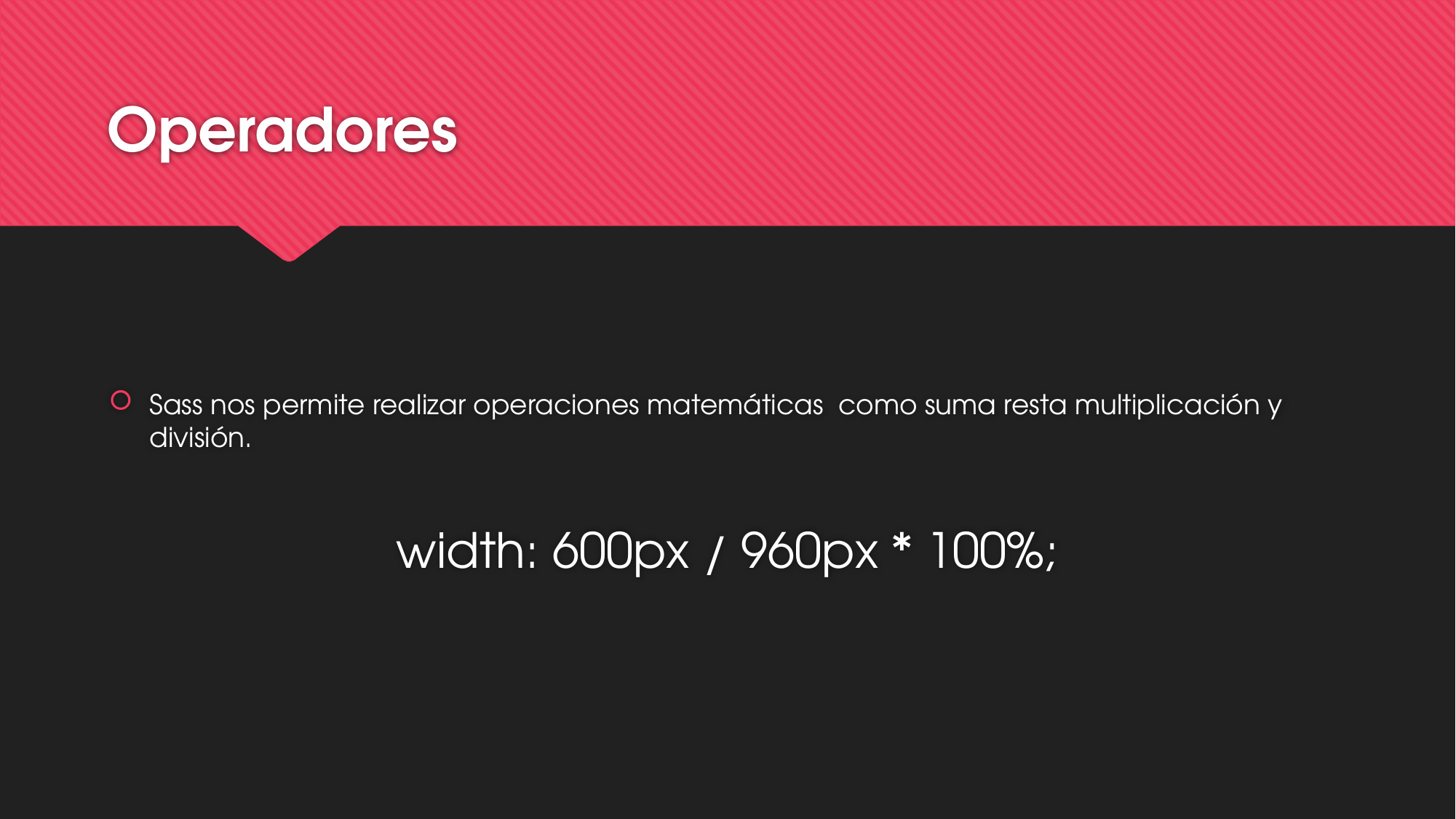

# Operadores
Sass nos permite realizar operaciones matemáticas  como suma resta multiplicación y división.

width: 600px / 960px * 100%;